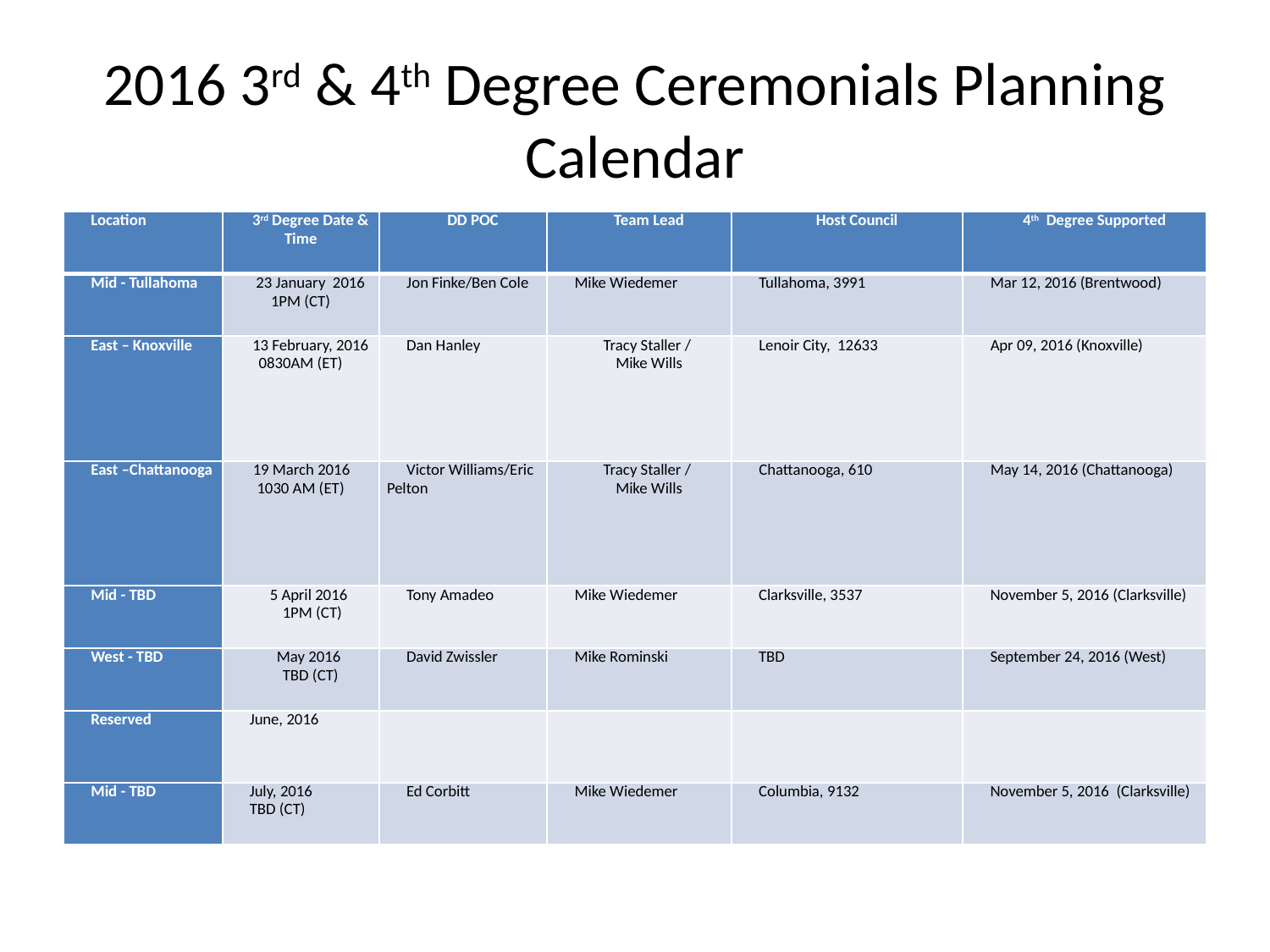

# 2016 3rd & 4th Degree Ceremonials Planning Calendar
| Location | 3rd Degree Date & Time | DD POC | Team Lead | Host Council | 4th Degree Supported |
| --- | --- | --- | --- | --- | --- |
| Mid - Tullahoma | 23 January 2016 1PM (CT) | Jon Finke/Ben Cole | Mike Wiedemer | Tullahoma, 3991 | Mar 12, 2016 (Brentwood) |
| East – Knoxville | 13 February, 2016 0830AM (ET) | Dan Hanley | Tracy Staller / Mike Wills | Lenoir City, 12633 | Apr 09, 2016 (Knoxville) |
| East –Chattanooga | 19 March 2016 1030 AM (ET) | Victor Williams/Eric Pelton | Tracy Staller / Mike Wills | Chattanooga, 610 | May 14, 2016 (Chattanooga) |
| Mid - TBD | 5 April 2016 1PM (CT) | Tony Amadeo | Mike Wiedemer | Clarksville, 3537 | November 5, 2016 (Clarksville) |
| West - TBD | May 2016 TBD (CT) | David Zwissler | Mike Rominski | TBD | September 24, 2016 (West) |
| Reserved | June, 2016 |  |  |  |  |
| Mid - TBD | July, 2016 TBD (CT) | Ed Corbitt | Mike Wiedemer | Columbia, 9132 | November 5, 2016 (Clarksville) |